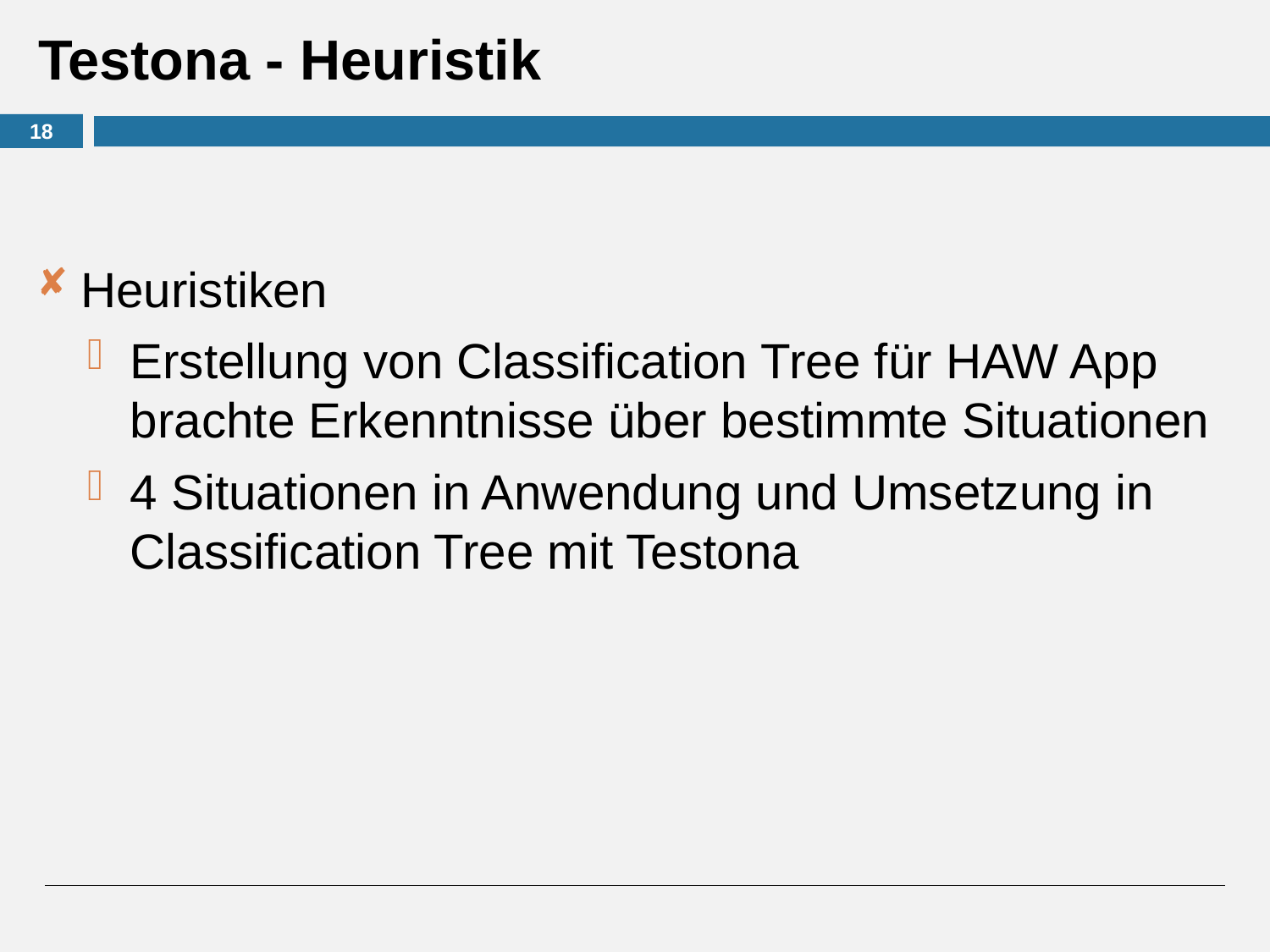

# Testona - Heuristik
18
Heuristiken
Erstellung von Classification Tree für HAW App brachte Erkenntnisse über bestimmte Situationen
4 Situationen in Anwendung und Umsetzung in Classification Tree mit Testona